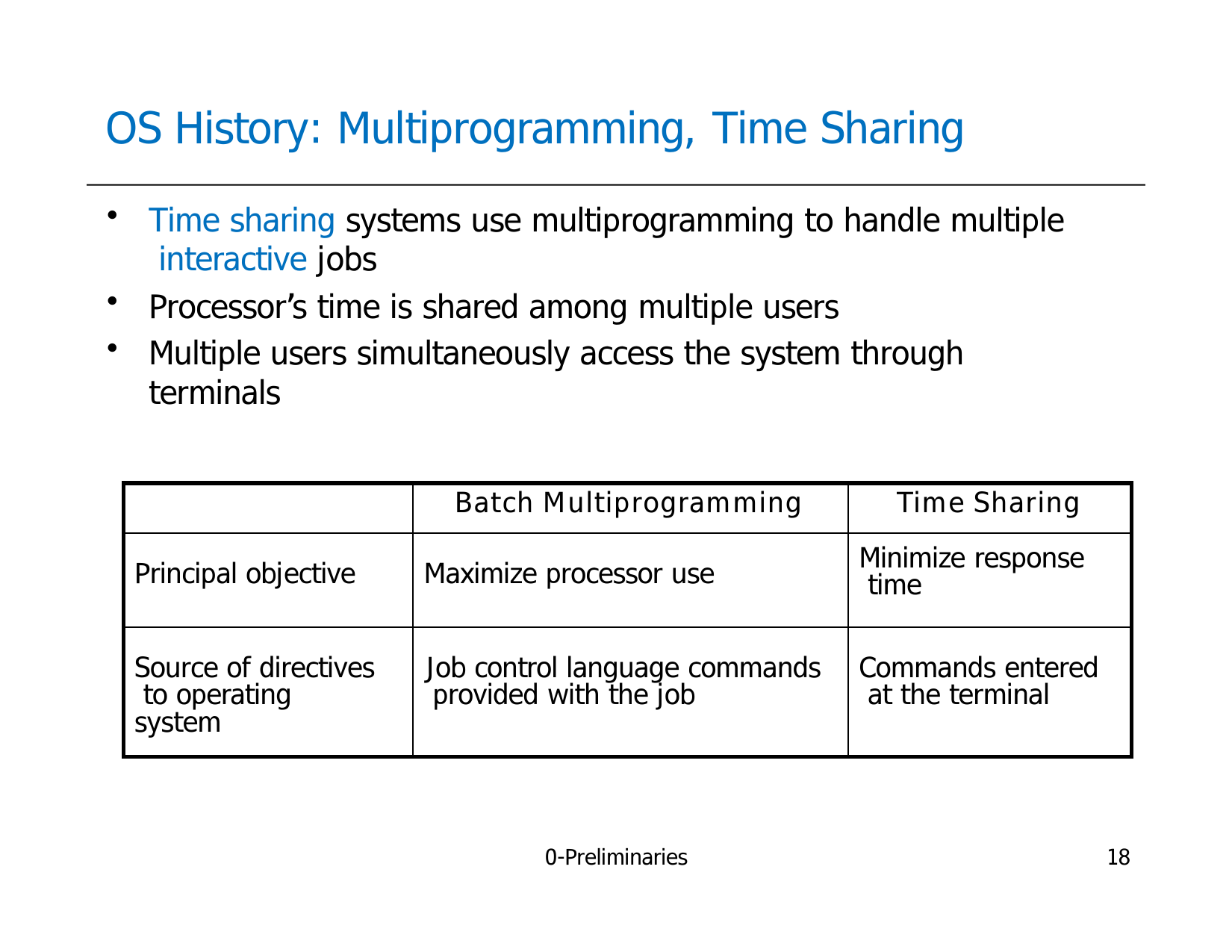

# OS History: Multiprogramming, Time Sharing
Time sharing systems use multiprogramming to handle multiple  interactive jobs
Processor’s time is shared among multiple users
Multiple users simultaneously access the system through terminals
|  | Batch Multiprogramming | Time Sharing |
| --- | --- | --- |
| Principal objective | Maximize processor use | Minimize response time |
| Source of directives to operating system | Job control language commands provided with the job | Commands entered at the terminal |
0-Preliminaries
18